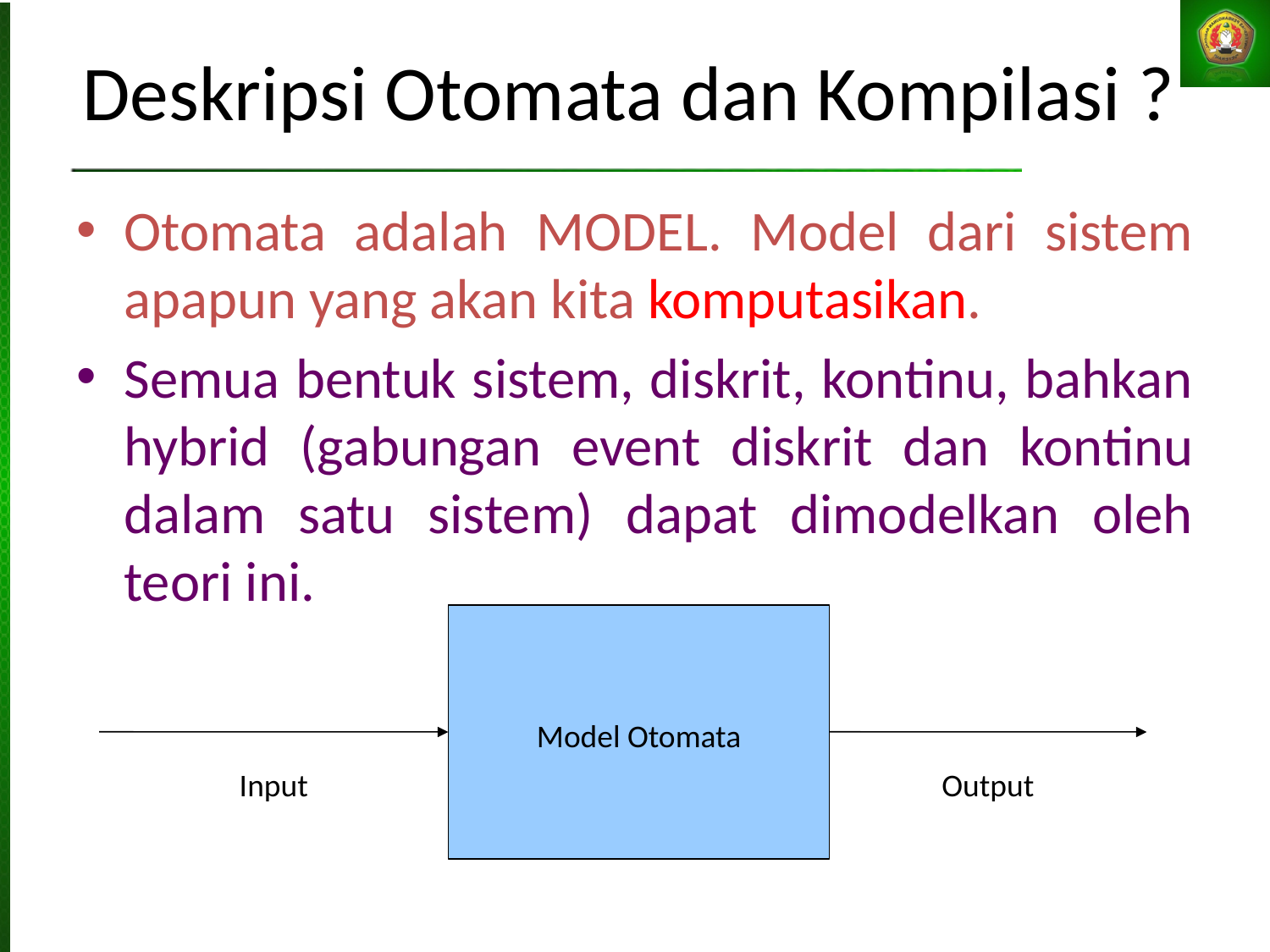

# Deskripsi Otomata dan Kompilasi ?
Otomata adalah MODEL. Model dari sistem apapun yang akan kita komputasikan.
Semua bentuk sistem, diskrit, kontinu, bahkan hybrid (gabungan event diskrit dan kontinu dalam satu sistem) dapat dimodelkan oleh teori ini.

Model Otomata

Input

Output